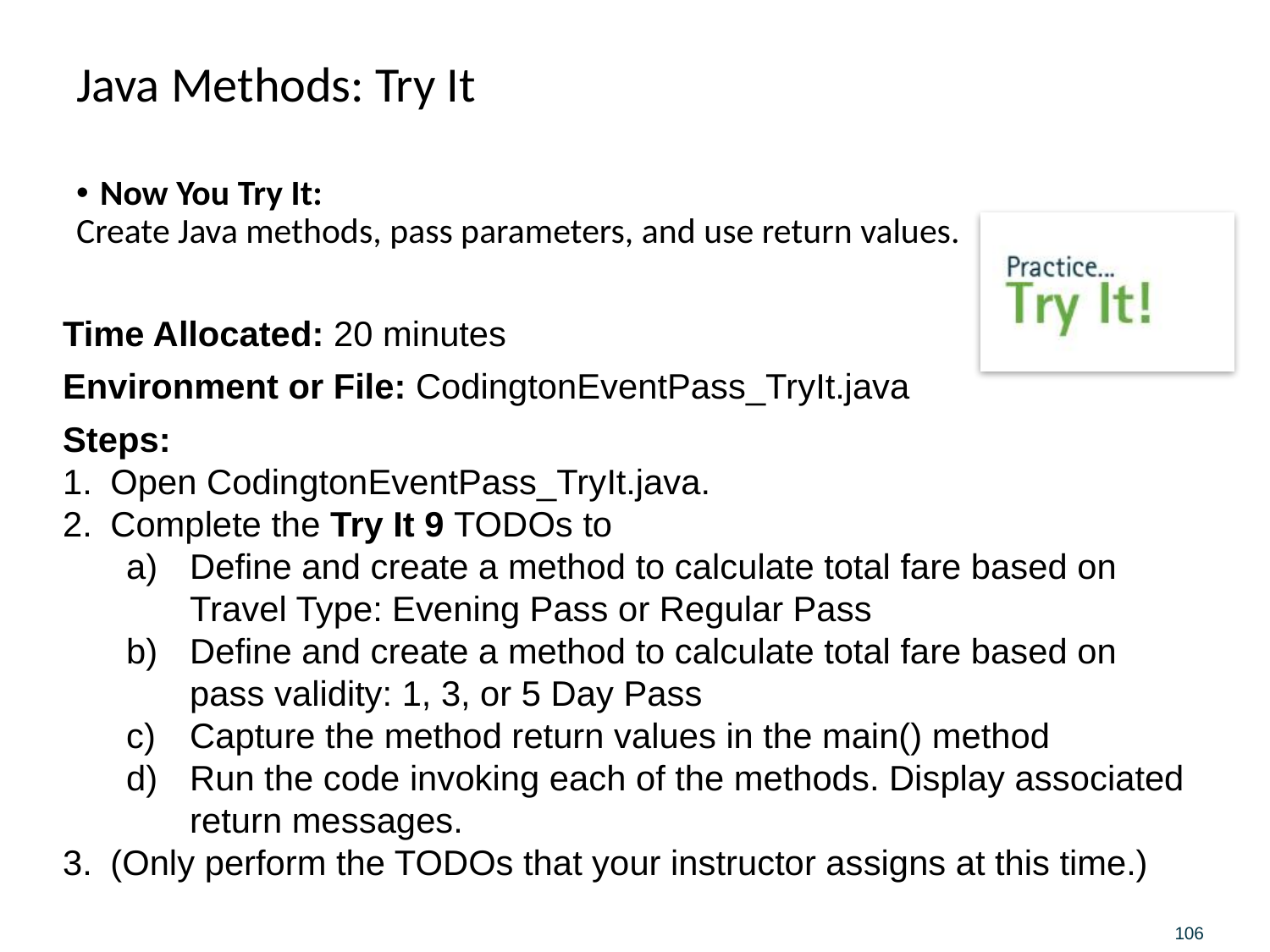

# Java Methods: Try It
Now You Try It:
Create Java methods, pass parameters, and use return values.

Time Allocated: 20 minutes
Environment or File: CodingtonEventPass_TryIt.java
Steps:
Open CodingtonEventPass_TryIt.java.
Complete the Try It 9 TODOs to
Define and create a method to calculate total fare based on Travel Type: Evening Pass or Regular Pass
Define and create a method to calculate total fare based on pass validity: 1, 3, or 5 Day Pass
Capture the method return values in the main() method
Run the code invoking each of the methods. Display associated return messages.
(Only perform the TODOs that your instructor assigns at this time.)
106